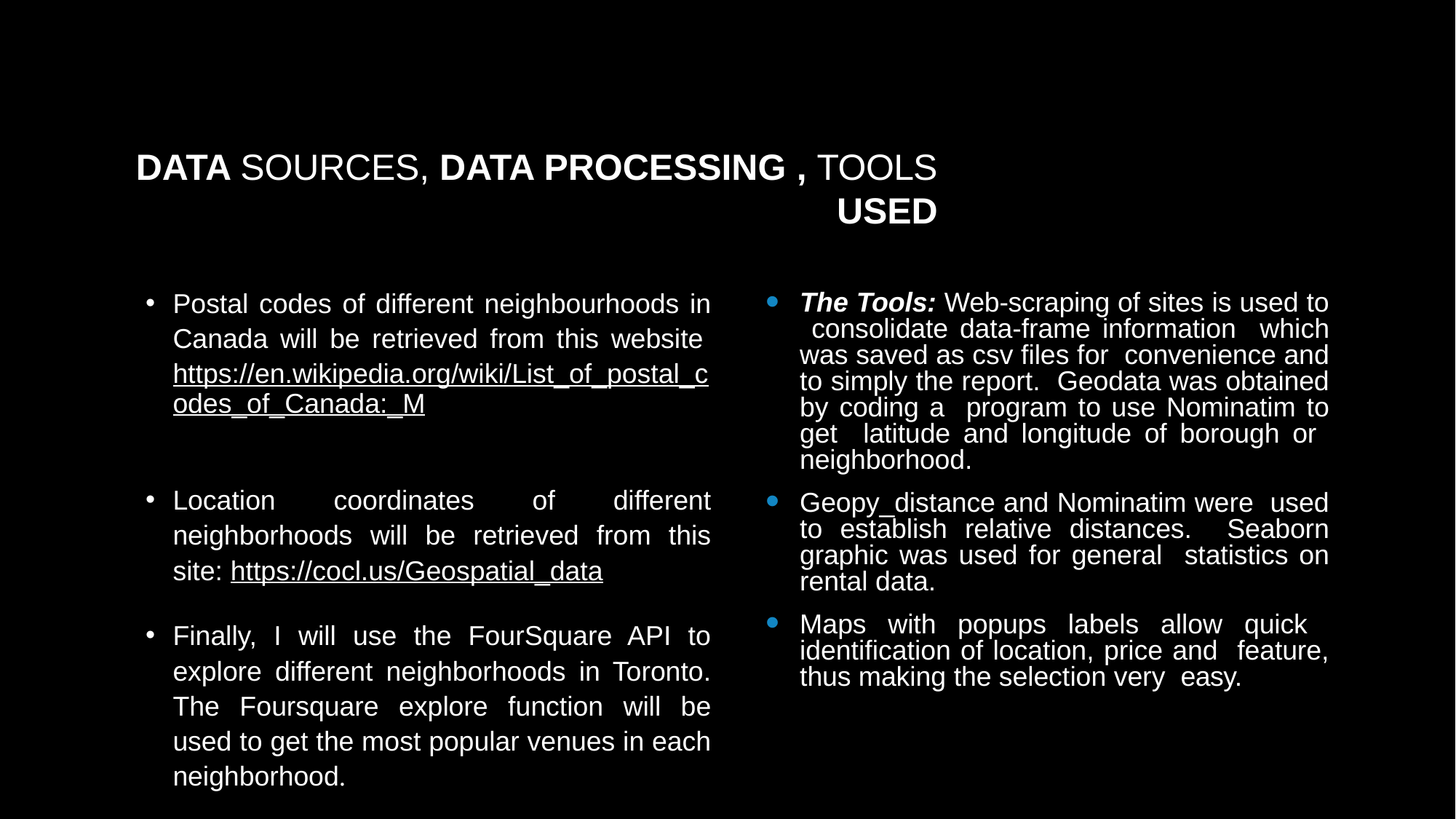

# Data Sources, Data Processing , Tools used
Postal codes of different neighbourhoods in Canada will be retrieved from this website https://en.wikipedia.org/wiki/List_of_postal_codes_of_Canada:_M
Location coordinates of different neighborhoods will be retrieved from this site: https://cocl.us/Geospatial_data
Finally, I will use the FourSquare API to explore different neighborhoods in Toronto. The Foursquare explore function will be used to get the most popular venues in each neighborhood.

The Tools: Web-scraping of sites is used to  consolidate data-frame information  which was saved as csv files for  convenience and to simply the report.  Geodata was obtained by coding a  program to use Nominatim to get  latitude and longitude of borough or  neighborhood.
Geopy_distance and Nominatim were  used to establish relative distances.  Seaborn graphic was used for general  statistics on rental data.
Maps with popups labels allow quick  identification of location, price and  feature, thus making the selection very  easy.